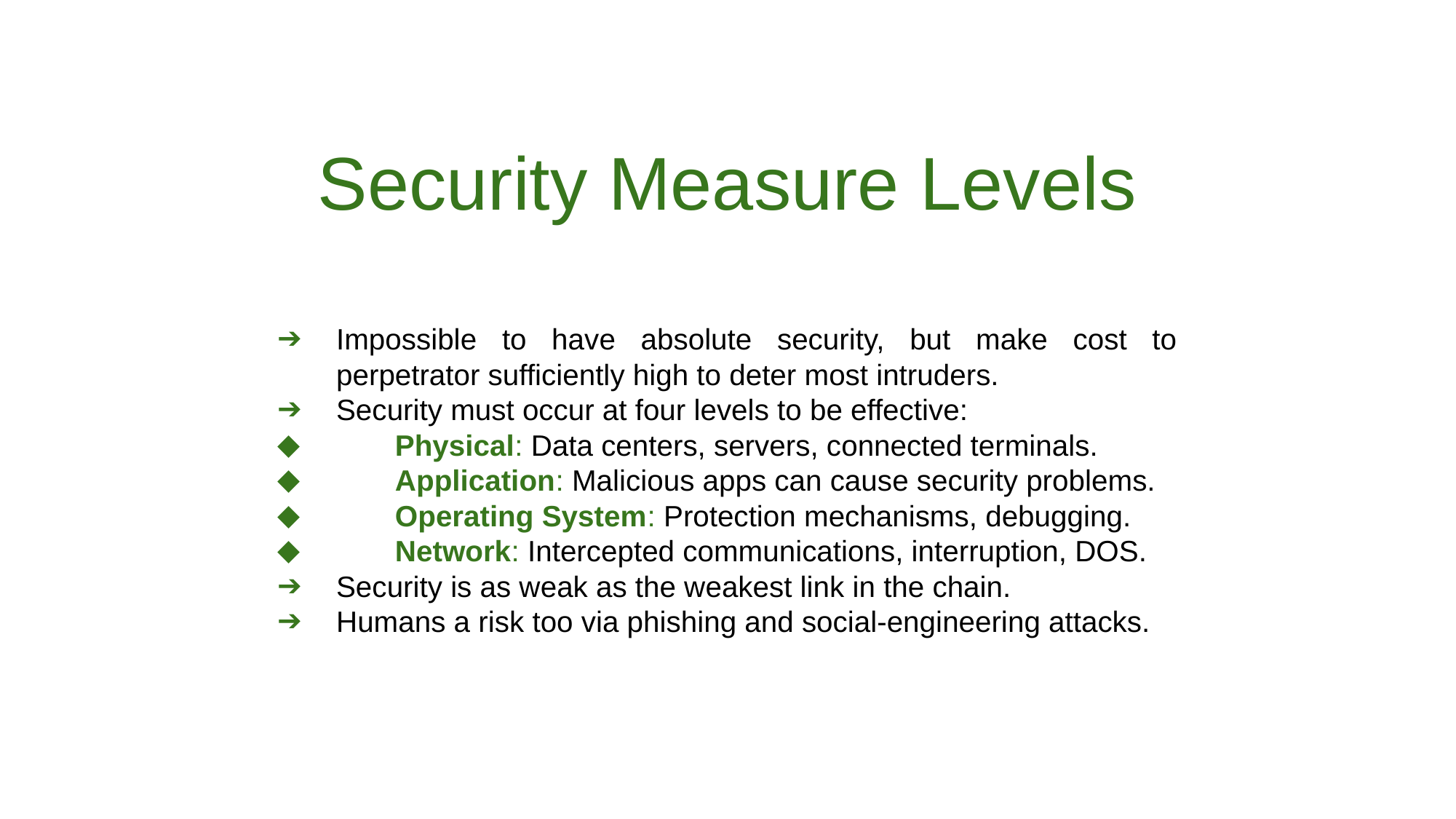

# Security Measure Levels
Impossible to have absolute security, but make cost to perpetrator sufficiently high to deter most intruders.
Security must occur at four levels to be effective:
Physical: Data centers, servers, connected terminals.
Application: Malicious apps can cause security problems.
Operating System: Protection mechanisms, debugging.
Network: Intercepted communications, interruption, DOS.
Security is as weak as the weakest link in the chain.
Humans a risk too via phishing and social-engineering attacks.